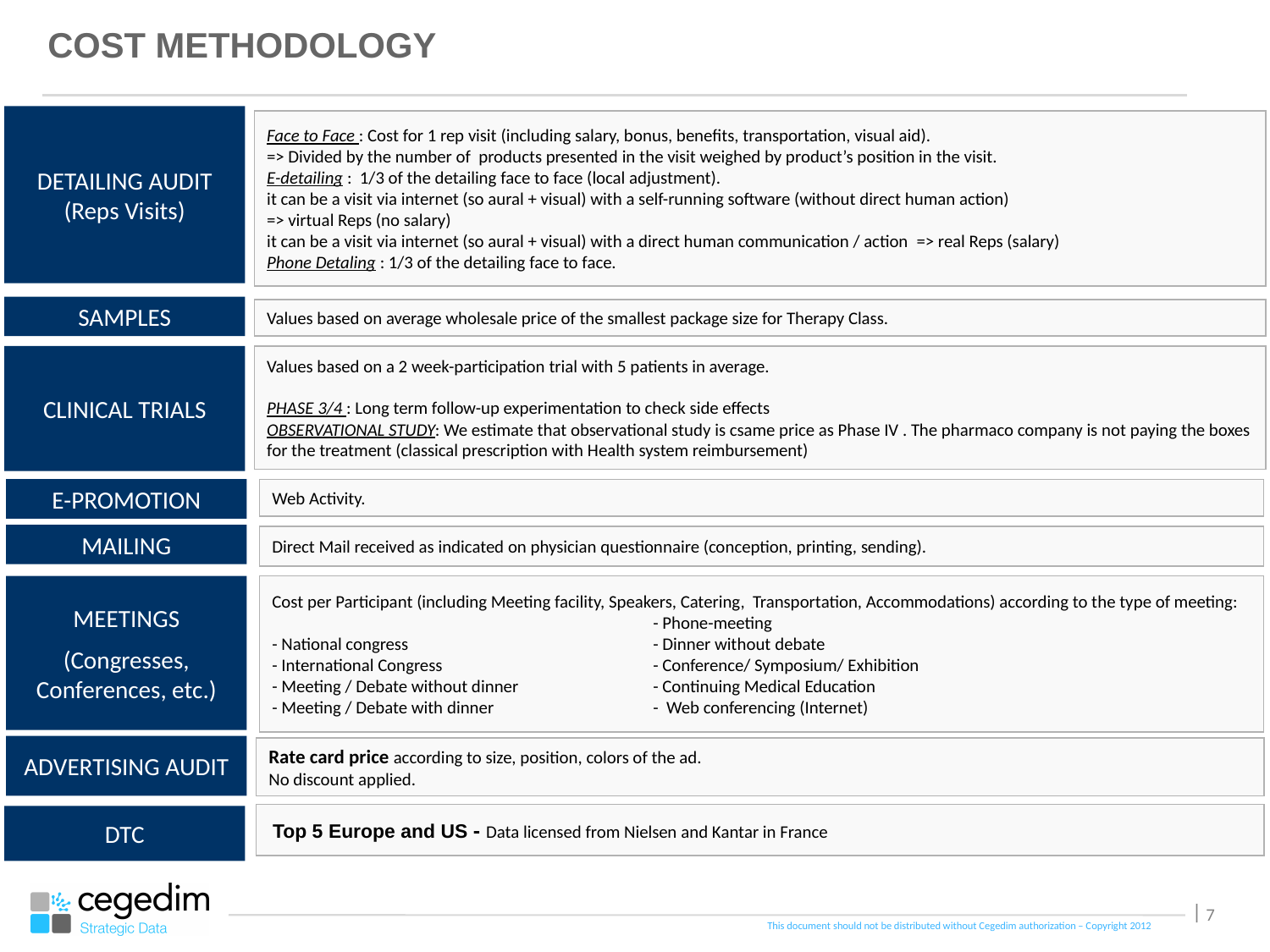

COST METHODOLOGY
DETAILING AUDIT
(Reps Visits)
Face to Face : Cost for 1 rep visit (including salary, bonus, benefits, transportation, visual aid).
=> Divided by the number of  products presented in the visit weighed by product’s position in the visit.
E-detailing :  1/3 of the detailing face to face (local adjustment).
it can be a visit via internet (so aural + visual) with a self-running software (without direct human action)
=> virtual Reps (no salary)
it can be a visit via internet (so aural + visual) with a direct human communication / action  => real Reps (salary)
Phone Detaling : 1/3 of the detailing face to face.
SAMPLES
Values based on average wholesale price of the smallest package size for Therapy Class.
CLINICAL TRIALS
Values based on a 2 week-participation trial with 5 patients in average.

PHASE 3/4 : Long term follow-up experimentation to check side effects
OBSERVATIONAL STUDY: We estimate that observational study is csame price as Phase IV . The pharmaco company is not paying the boxes for the treatment (classical prescription with Health system reimbursement)
E-PROMOTION
Web Activity.
MAILING
Direct Mail received as indicated on physician questionnaire (conception, printing, sending).
MEETINGS
(Congresses, Conferences, etc.)
Cost per Participant (including Meeting facility, Speakers, Catering,  Transportation, Accommodations) according to the type of meeting:
			- Phone-meeting
- National congress                                  	- Dinner without debate
- International Congress                           	- Conference/ Symposium/ Exhibition
- Meeting / Debate without dinner                	- Continuing Medical Education
- Meeting / Debate with dinner                     	-  Web conferencing (Internet)
ADVERTISING AUDIT
Rate card price according to size, position, colors of the ad.
No discount applied.
 Top 5 Europe and US - Data licensed from Nielsen and Kantar in France
DTC